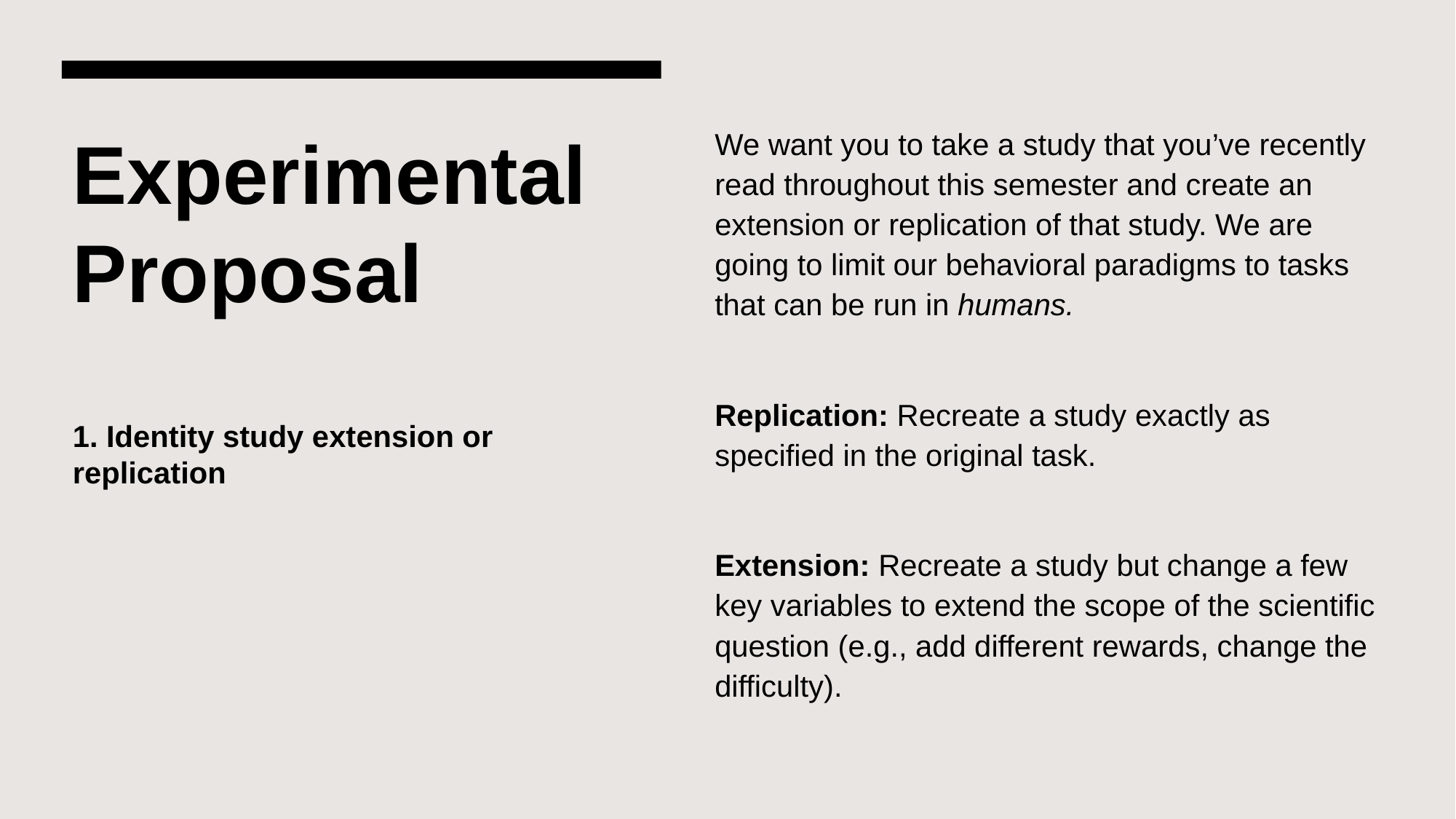

We want you to take a study that you’ve recently read throughout this semester and create an extension or replication of that study. We are going to limit our behavioral paradigms to tasks that can be run in humans.

Replication: Recreate a study exactly as specified in the original task.

Extension: Recreate a study but change a few key variables to extend the scope of the scientific question (e.g., add different rewards, change the difficulty).

# Experimental Proposal 1. Identity study extension or replication